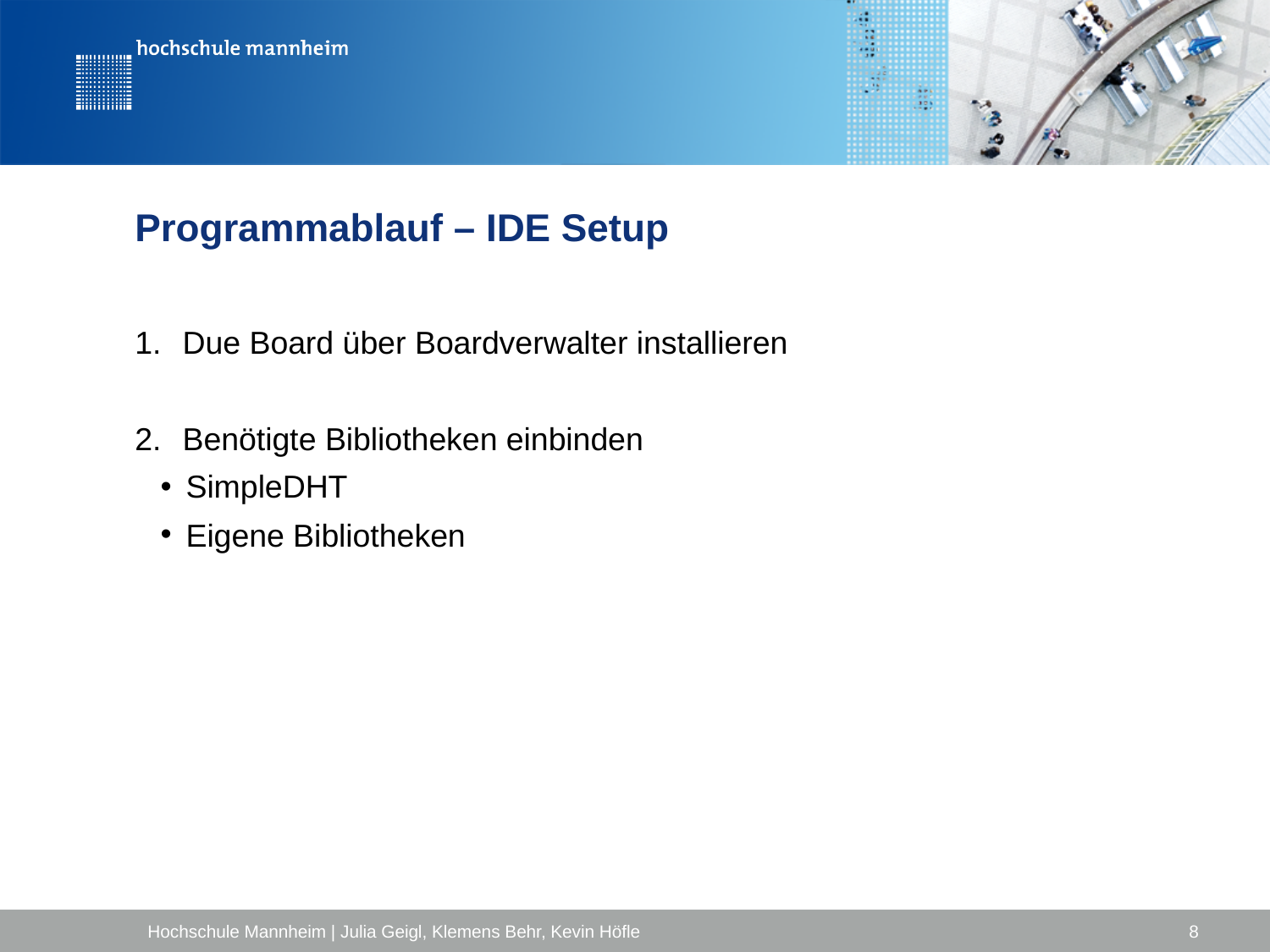

# Programmablauf – IDE Setup
Due Board über Boardverwalter installieren

Benötigte Bibliotheken einbinden
SimpleDHT
Eigene Bibliotheken
Hochschule Mannheim | Julia Geigl, Klemens Behr, Kevin Höfle
8